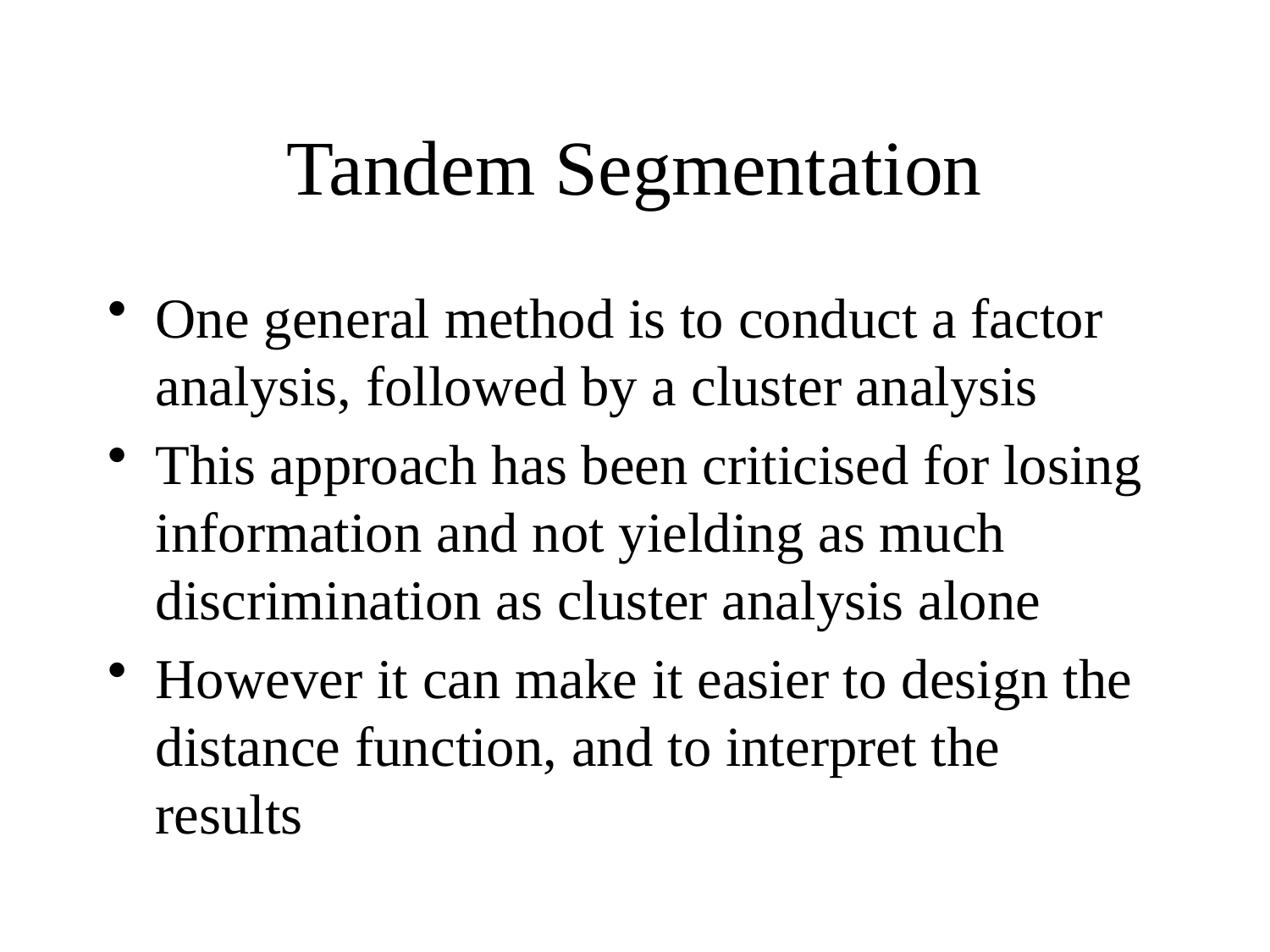

# Tandem Segmentation
One general method is to conduct a factor analysis, followed by a cluster analysis
This approach has been criticised for losing information and not yielding as much discrimination as cluster analysis alone
However it can make it easier to design the distance function, and to interpret the results